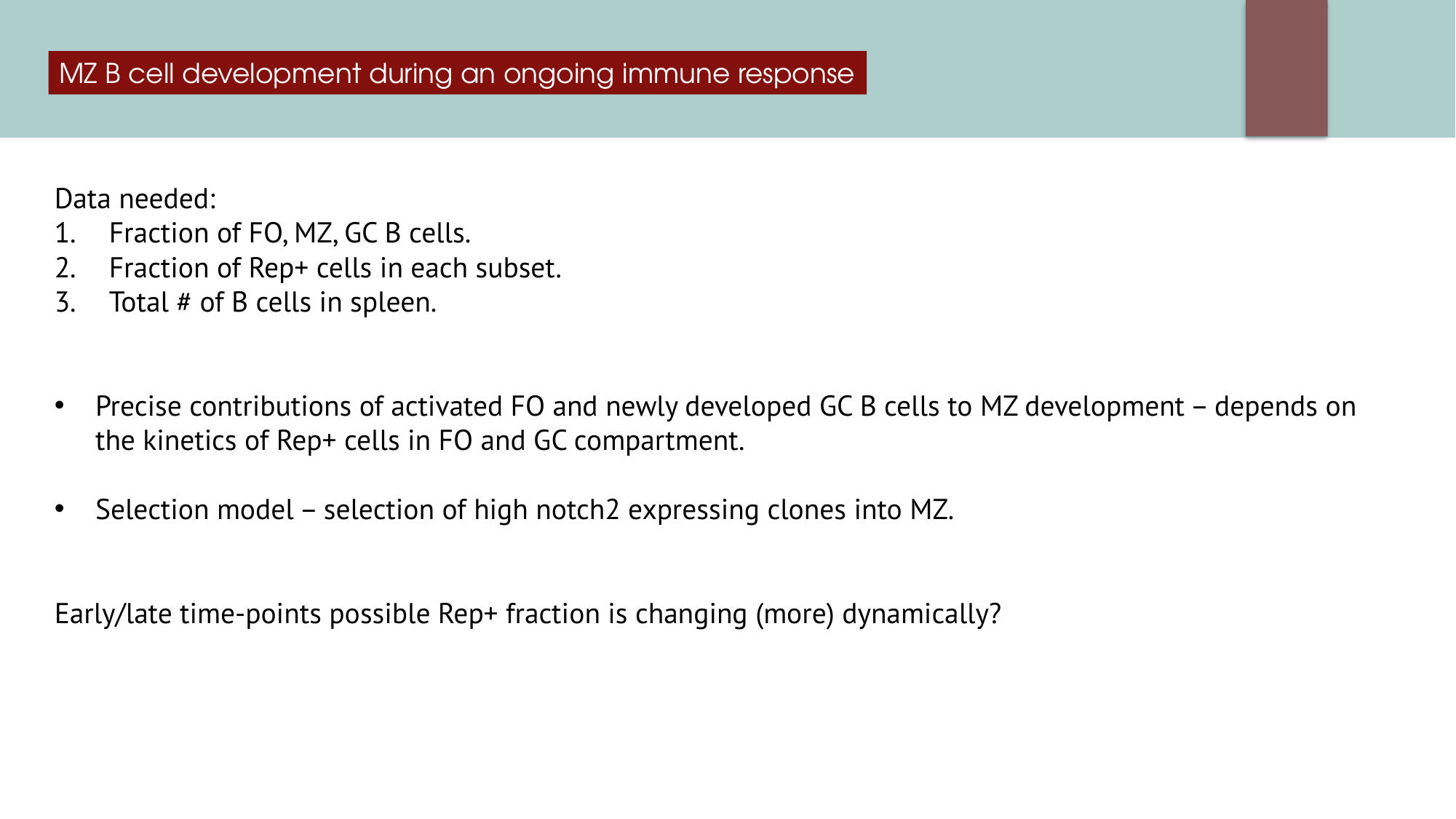

MZ B cell development during an ongoing immune response
Data needed:
Fraction of FO, MZ, GC B cells.
Fraction of Rep+ cells in each subset.
Total # of B cells in spleen.

Precise contributions of activated FO and newly developed GC B cells to MZ development – depends on the kinetics of Rep+ cells in FO and GC compartment.

Selection model – selection of high notch2 expressing clones into MZ.

Early/late time-points possible Rep+ fraction is changing (more) dynamically?